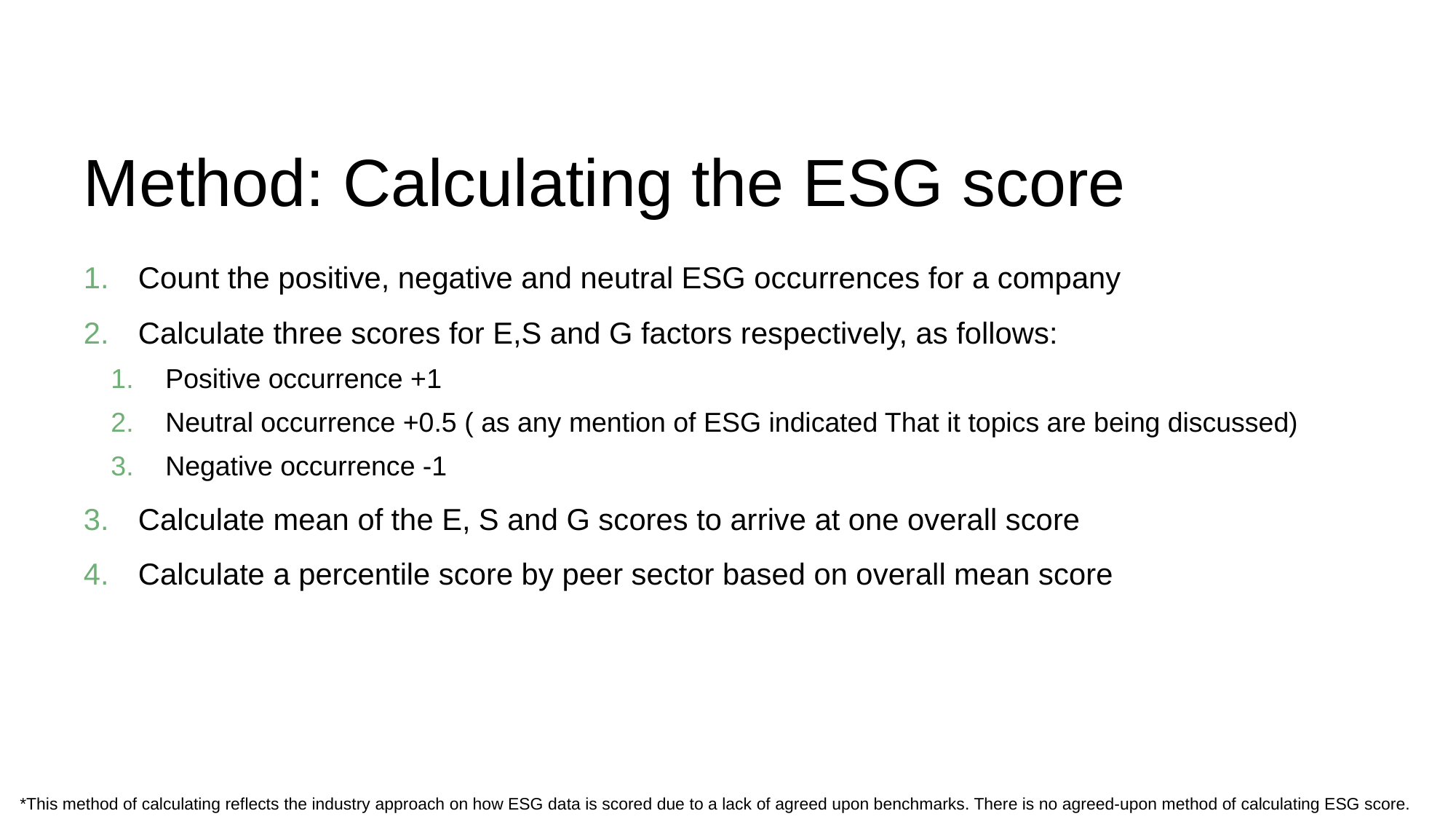

Method: Calculating the ESG score

Count the positive, negative and neutral ESG occurrences for a company
Calculate three scores for E,S and G factors respectively, as follows:
Positive occurrence +1
Neutral occurrence +0.5 ( as any mention of ESG indicated That it topics are being discussed)
Negative occurrence -1
Calculate mean of the E, S and G scores to arrive at one overall score
Calculate a percentile score by peer sector based on overall mean score

*This method of calculating reflects the industry approach on how ESG data is scored due to a lack of agreed upon benchmarks. There is no agreed-upon method of calculating ESG score.